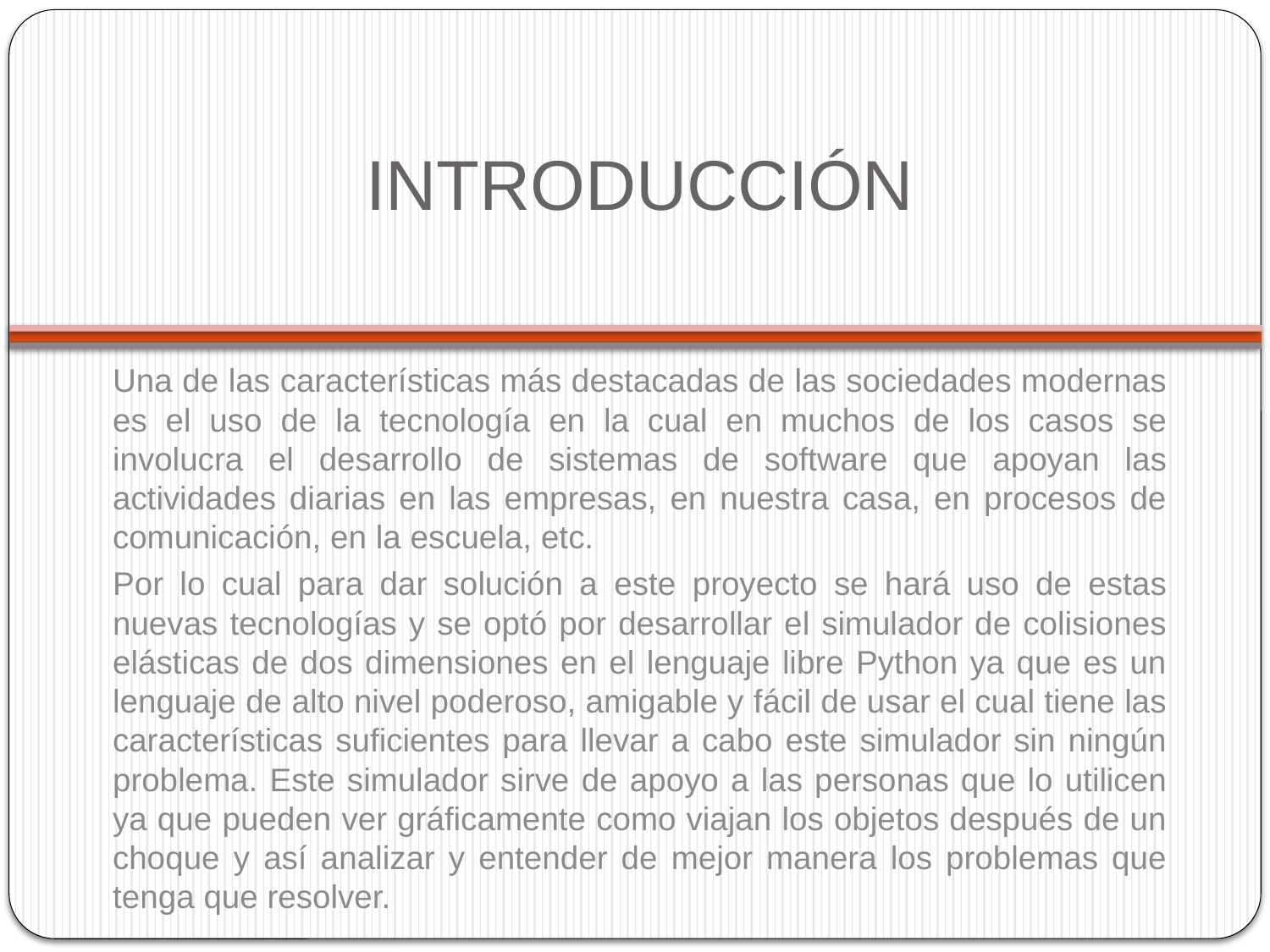

# INTRODUCCIÓN
Una de las características más destacadas de las sociedades modernas es el uso de la tecnología en la cual en muchos de los casos se involucra el desarrollo de sistemas de software que apoyan las actividades diarias en las empresas, en nuestra casa, en procesos de comunicación, en la escuela, etc.
Por lo cual para dar solución a este proyecto se hará uso de estas nuevas tecnologías y se optó por desarrollar el simulador de colisiones elásticas de dos dimensiones en el lenguaje libre Python ya que es un lenguaje de alto nivel poderoso, amigable y fácil de usar el cual tiene las características suficientes para llevar a cabo este simulador sin ningún problema. Este simulador sirve de apoyo a las personas que lo utilicen ya que pueden ver gráficamente como viajan los objetos después de un choque y así analizar y entender de mejor manera los problemas que tenga que resolver.